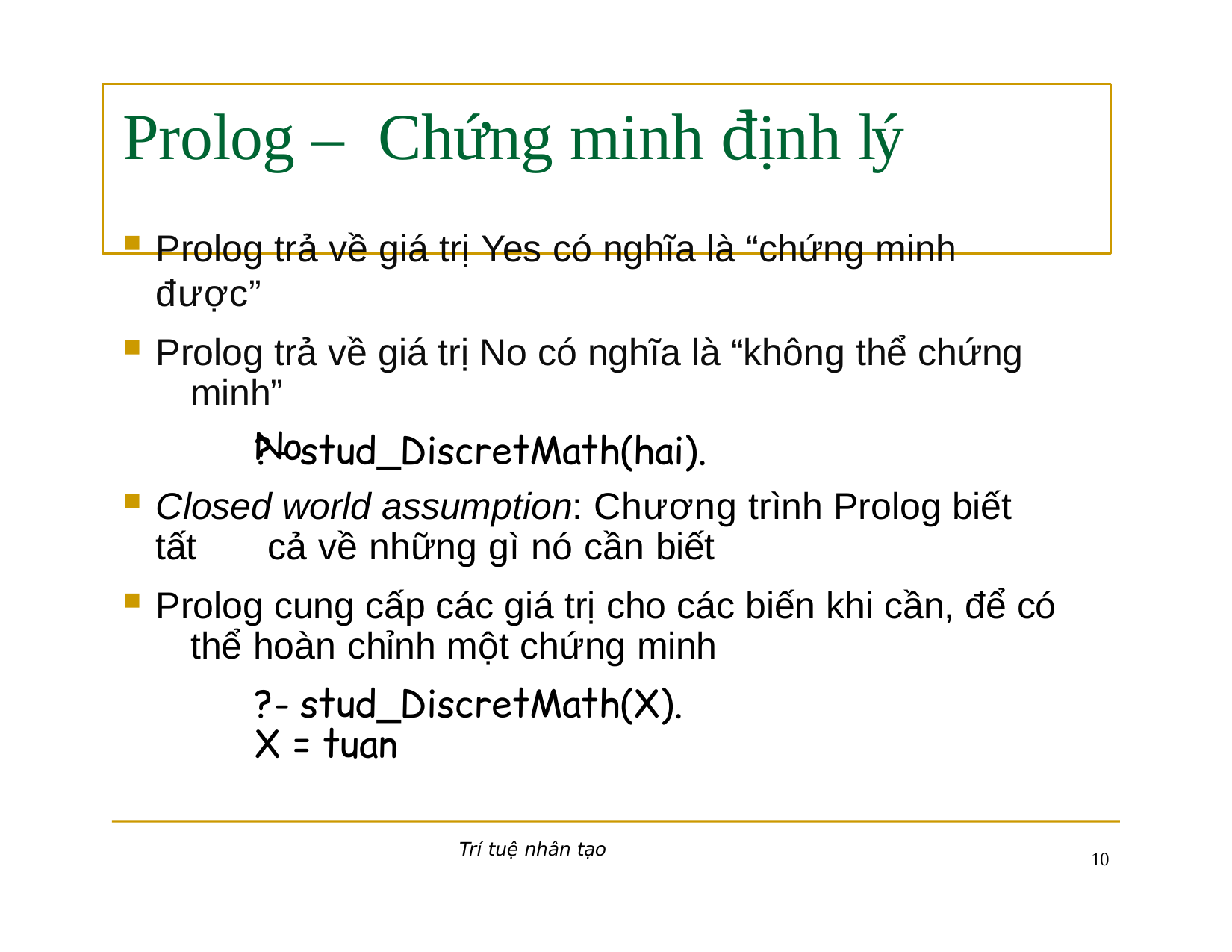

# Prolog –	Chứng minh định lý
Prolog trả về giá trị Yes có nghĩa là “chứng minh được”
Prolog trả về giá trị No có nghĩa là “không thể chứng 	minh”
?- stud_DiscretMath(hai).
No
Closed world assumption: Chương trình Prolog biết tất 	cả về những gì nó cần biết

Prolog cung cấp các giá trị cho các biến khi cần, để có 	thể hoàn chỉnh một chứng minh
?- stud_DiscretMath(X). X = tuan

Trí tuệ nhân tạo
10